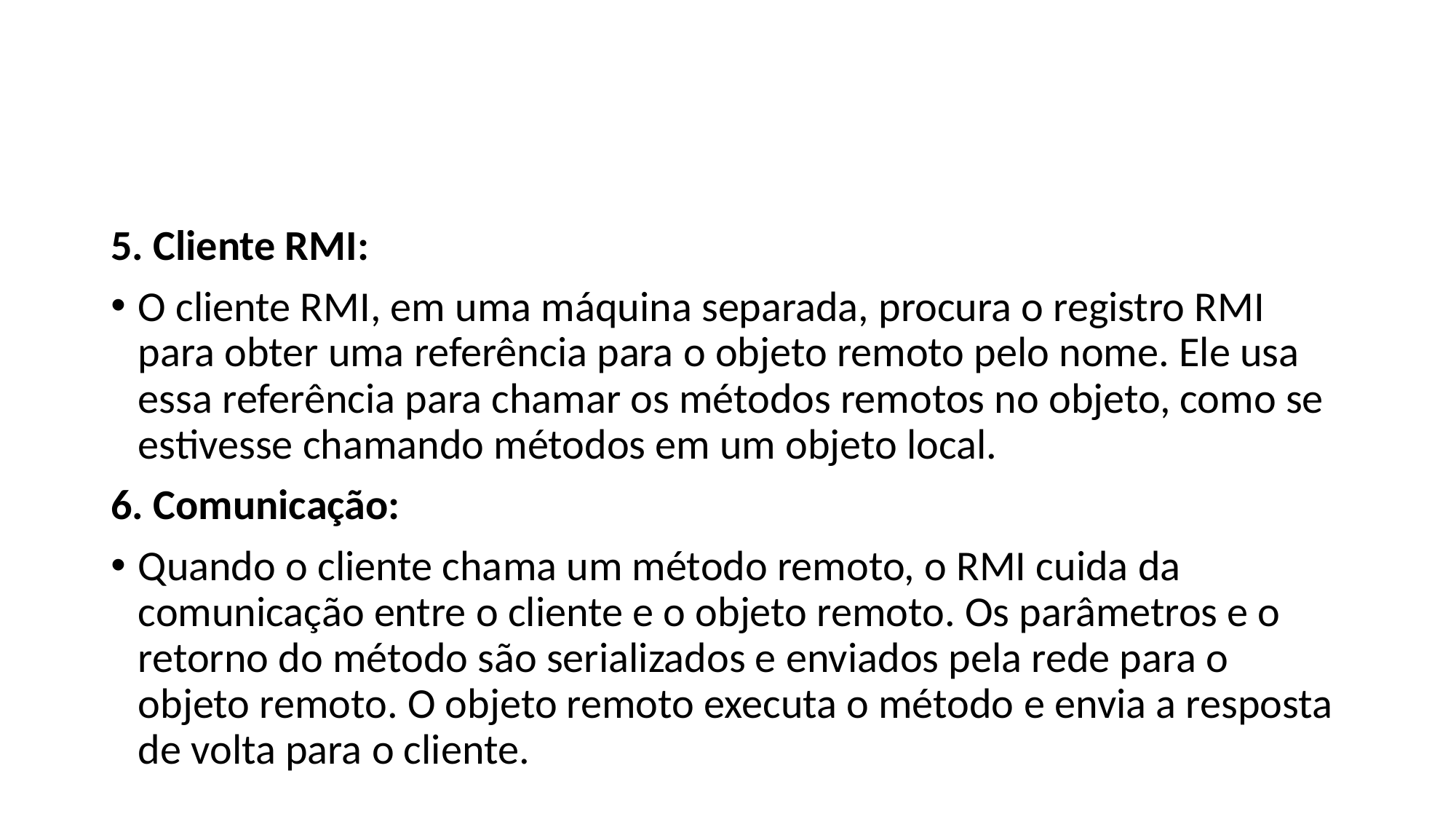

#
5. Cliente RMI:
O cliente RMI, em uma máquina separada, procura o registro RMI para obter uma referência para o objeto remoto pelo nome. Ele usa essa referência para chamar os métodos remotos no objeto, como se estivesse chamando métodos em um objeto local.
6. Comunicação:
Quando o cliente chama um método remoto, o RMI cuida da comunicação entre o cliente e o objeto remoto. Os parâmetros e o retorno do método são serializados e enviados pela rede para o objeto remoto. O objeto remoto executa o método e envia a resposta de volta para o cliente.